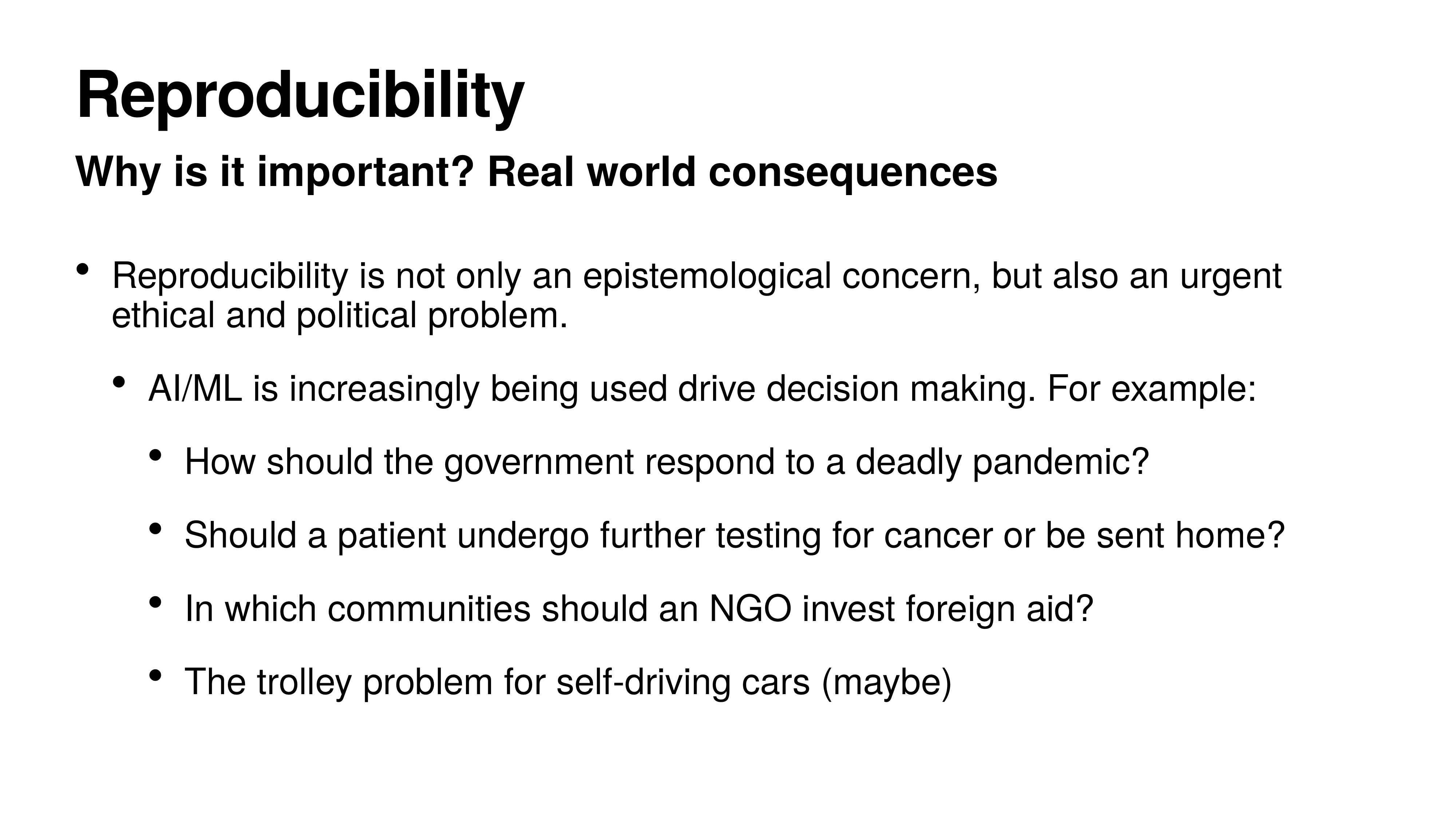

# Reproducibility
Why is it important? Real world consequences
Reproducibility is not only an epistemological concern, but also an urgent ethical and political problem.
AI/ML is increasingly being used drive decision making. For example:
How should the government respond to a deadly pandemic?
Should a patient undergo further testing for cancer or be sent home?
In which communities should an NGO invest foreign aid?
The trolley problem for self-driving cars (maybe)